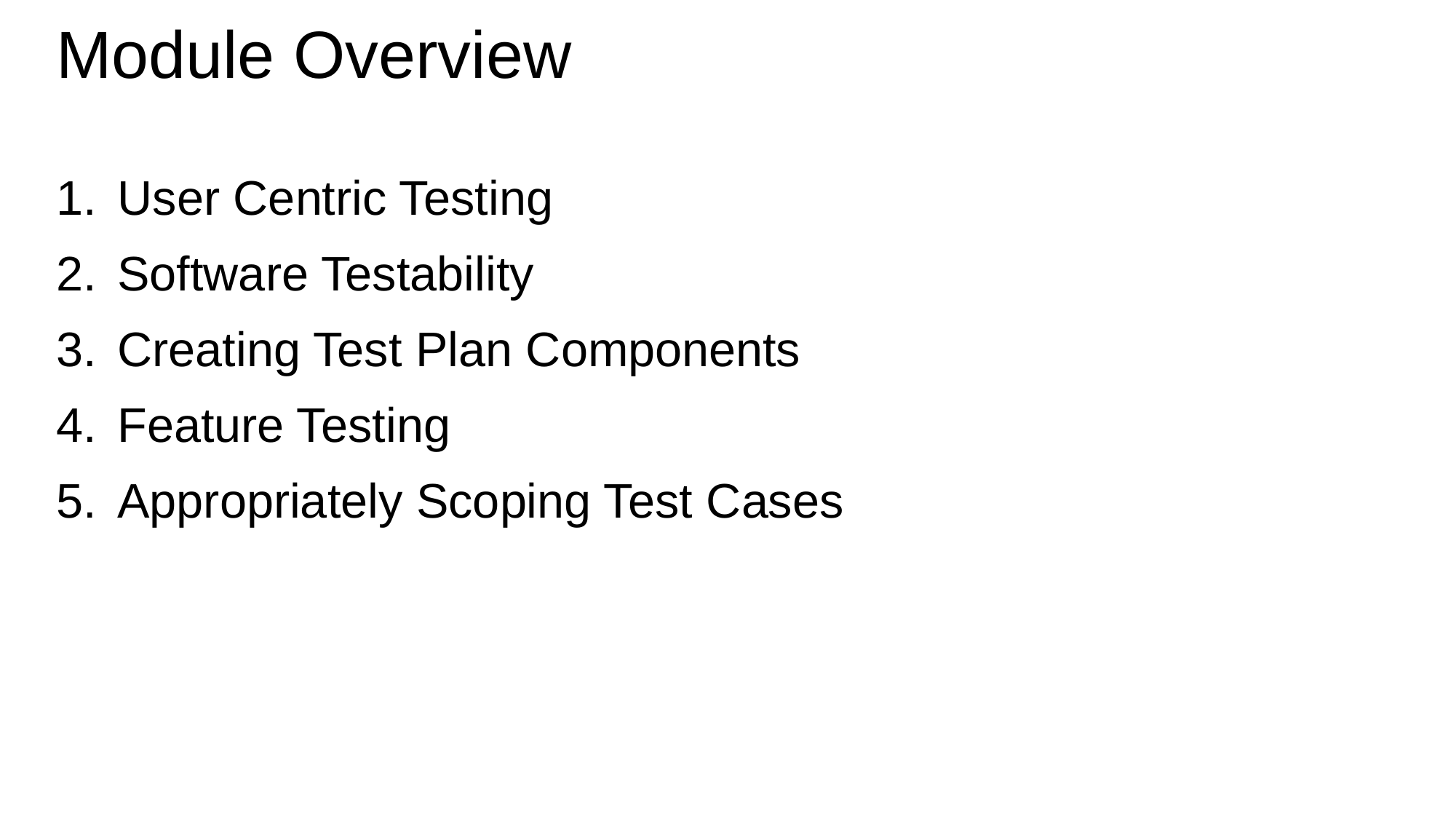

# Module Overview
User Centric Testing
Software Testability
Creating Test Plan Components
Feature Testing
Appropriately Scoping Test Cases